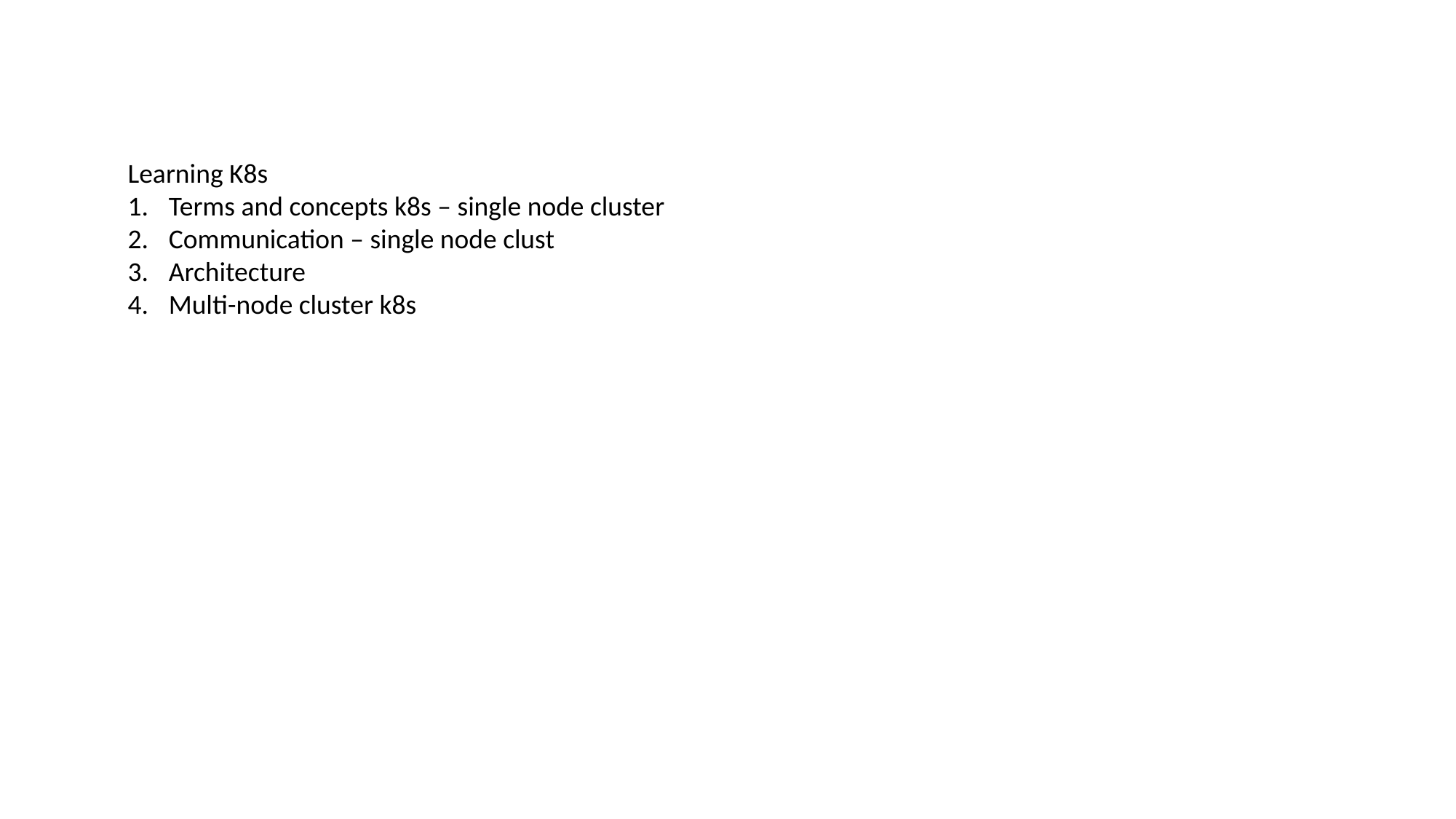

Learning K8s
Terms and concepts k8s – single node cluster
Communication – single node clust
Architecture
Multi-node cluster k8s